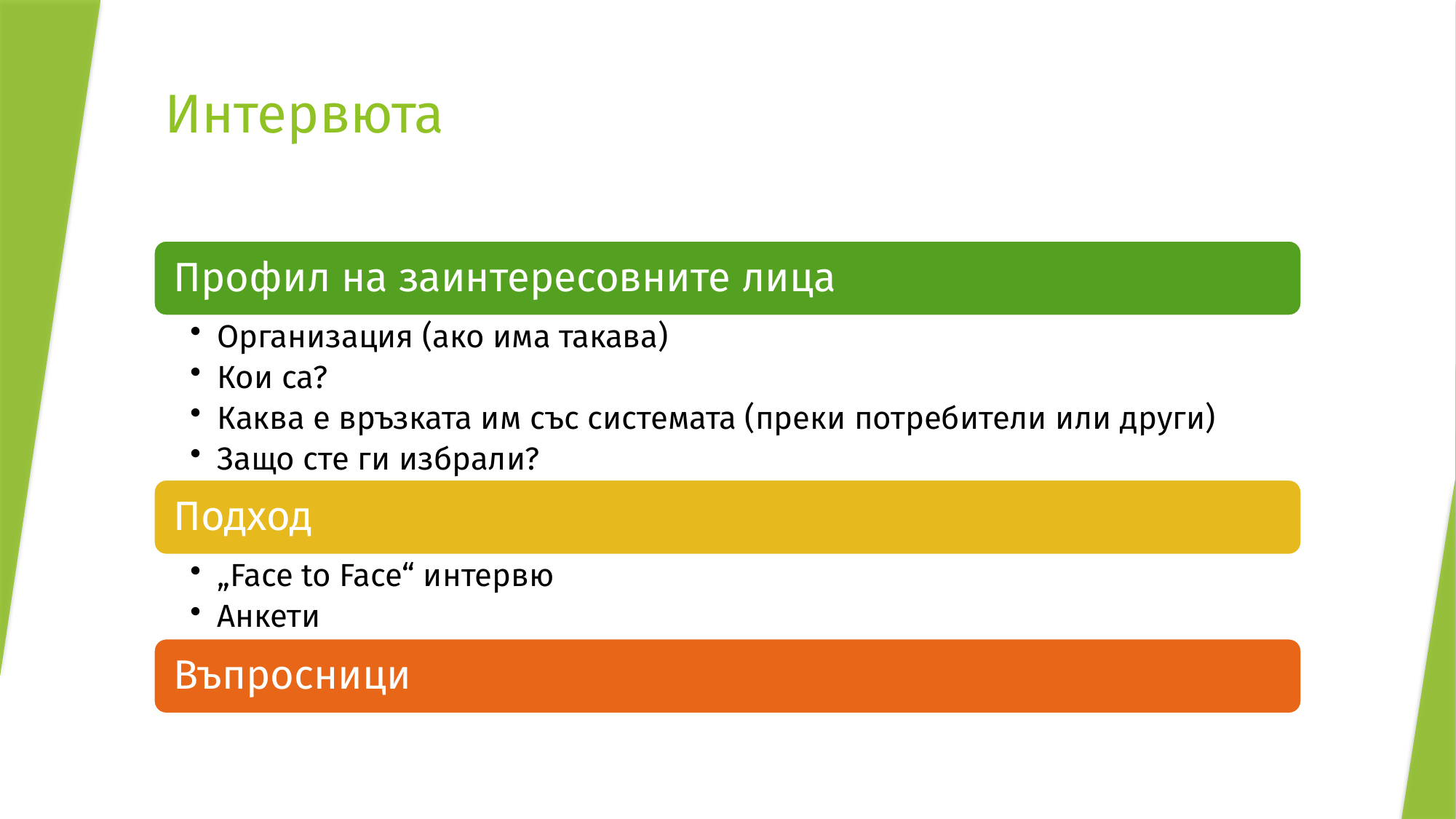

# Интервюта
Профил на заинтересовните лица
Организация (ако има такава)
Кои са?
Каква е връзката им със системата (преки потребители или други)
Защо сте ги избрали?
Подход
„Face to Face“ интервю
Анкети
Въпросници